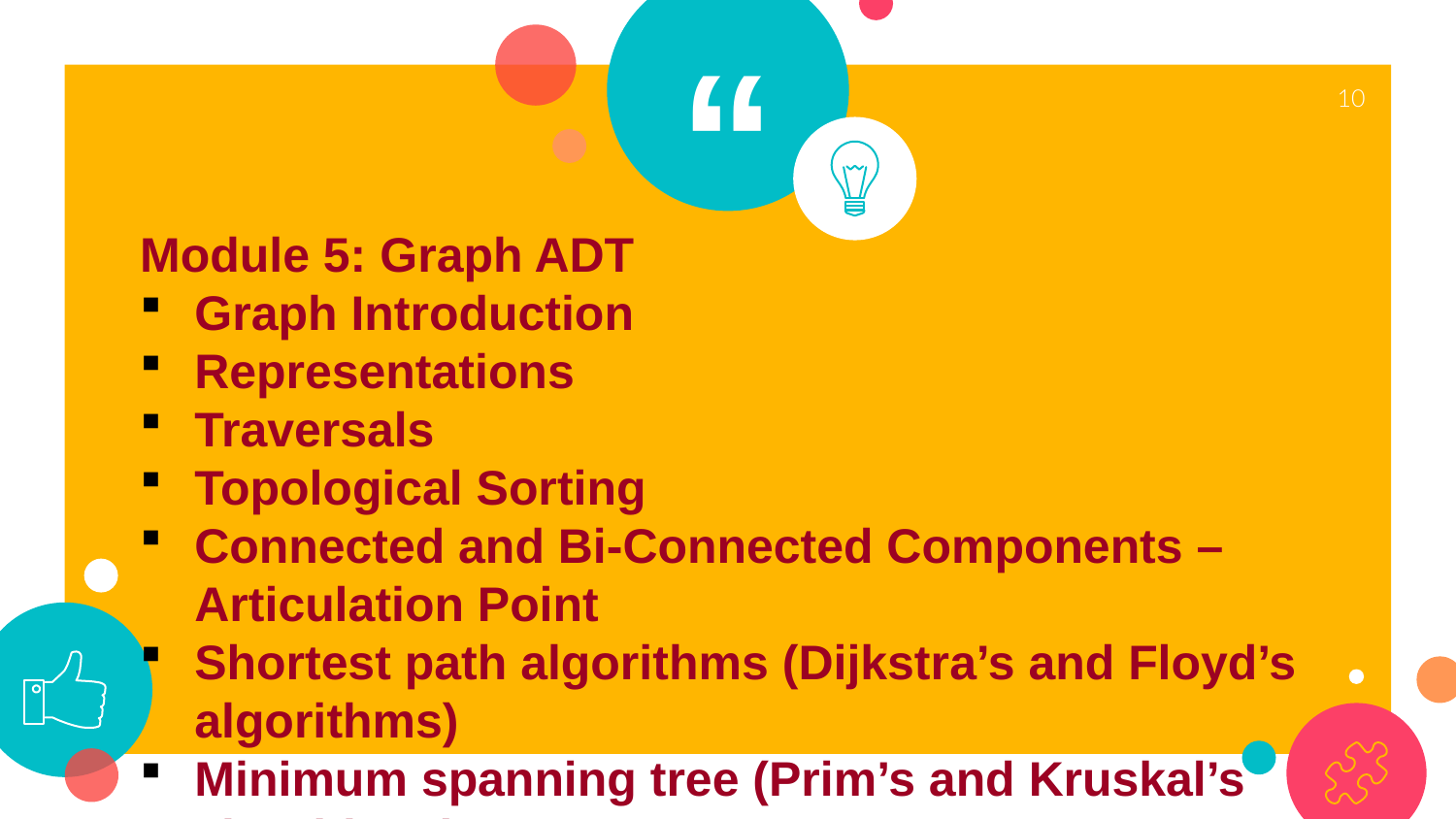

10
Module 5: Graph ADT
Graph Introduction
Representations
Traversals
Topological Sorting
Connected and Bi-Connected Components – Articulation Point
Shortest path algorithms (Dijkstra’s and Floyd’s algorithms)
Minimum spanning tree (Prim’s and Kruskal’s algorithms).